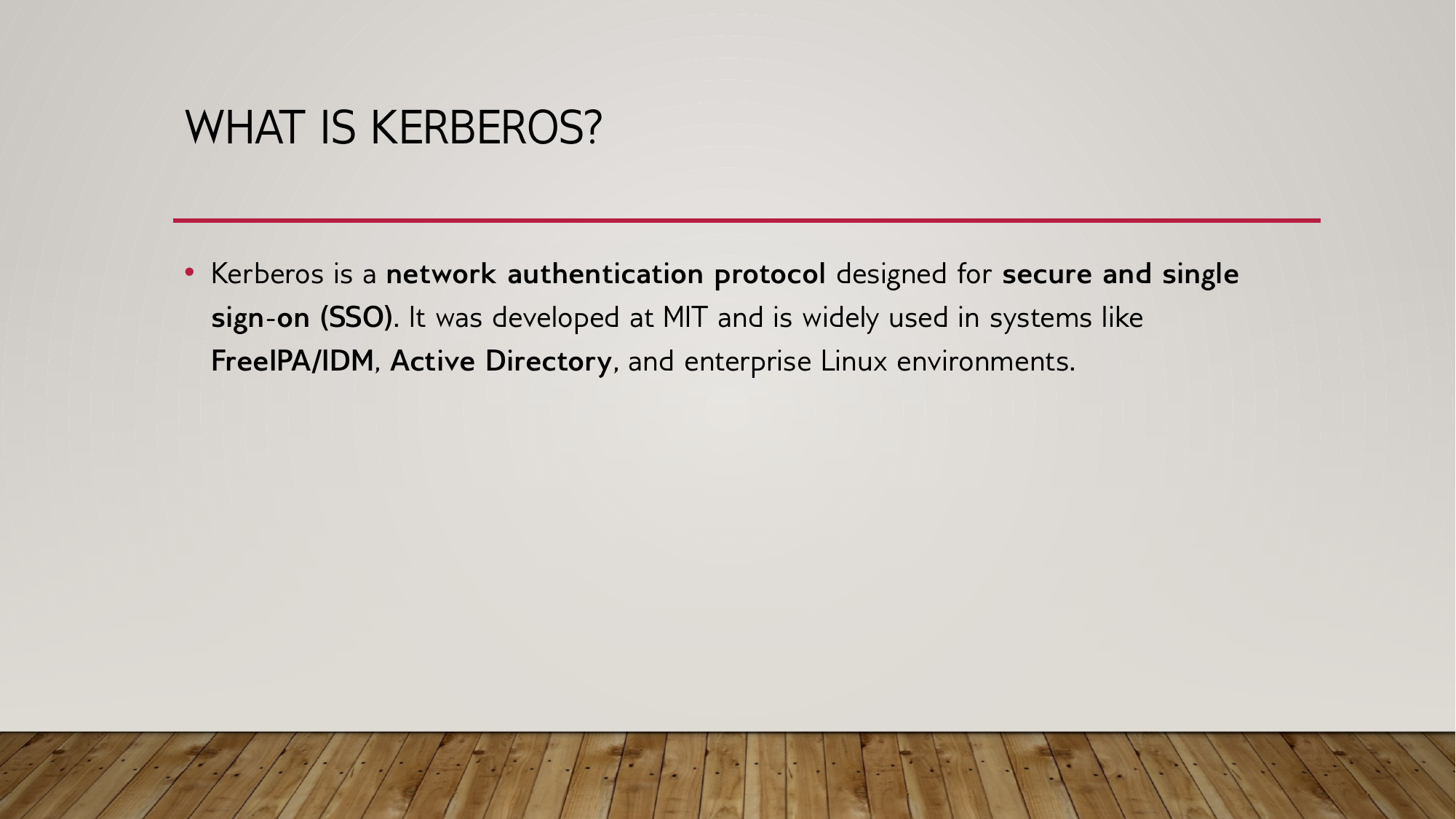

# What is Kerberos?
Kerberos is a network authentication protocol designed for secure and single sign-on (SSO). It was developed at MIT and is widely used in systems like FreeIPA/IDM, Active Directory, and enterprise Linux environments.